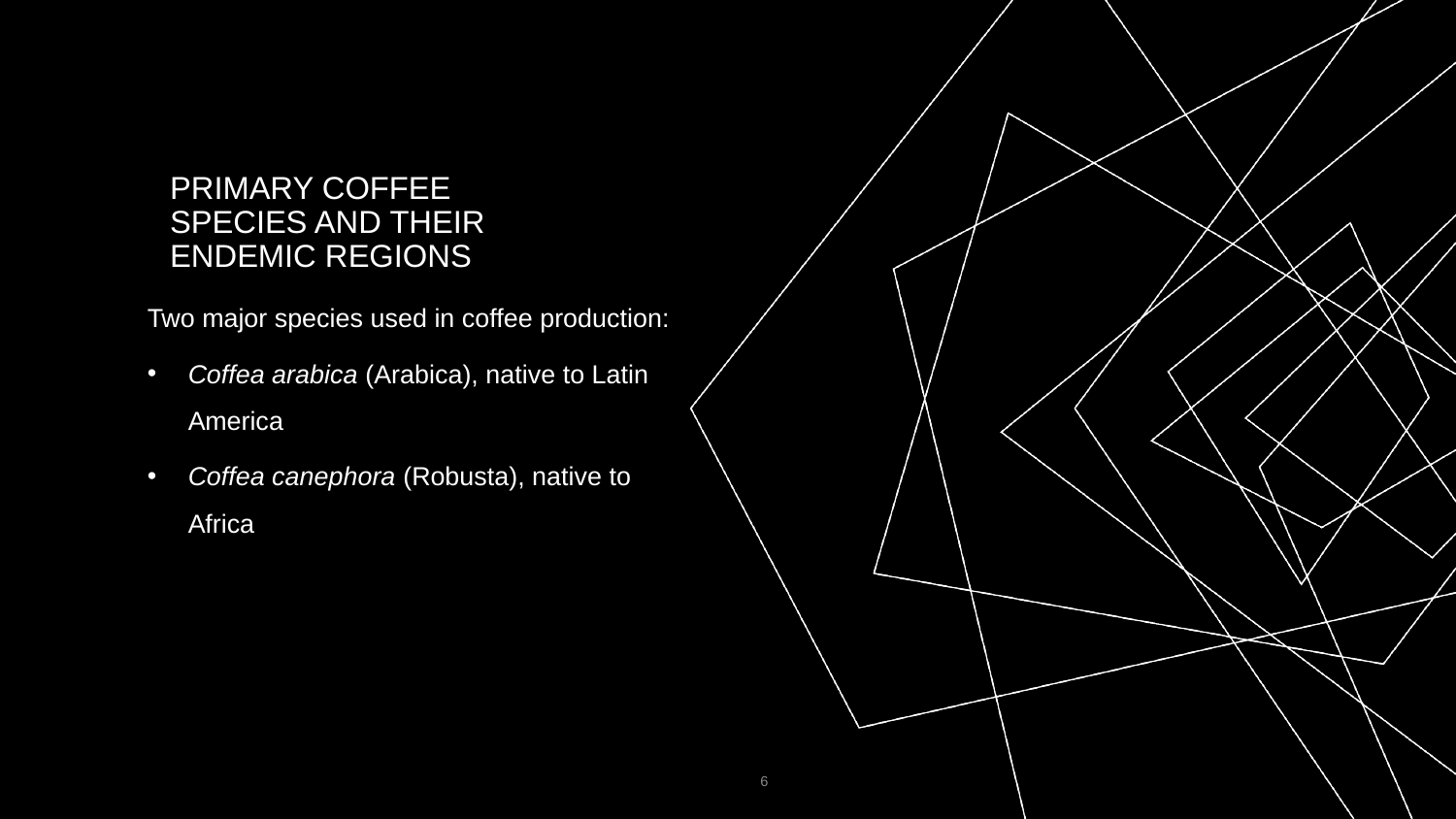

# PRIMARY COFFEE SPECIES AND THEIR ENDEMIC REGIONS
Two major species used in coffee production:
Coffea arabica (Arabica), native to Latin America
Coffea canephora (Robusta), native to Africa

6